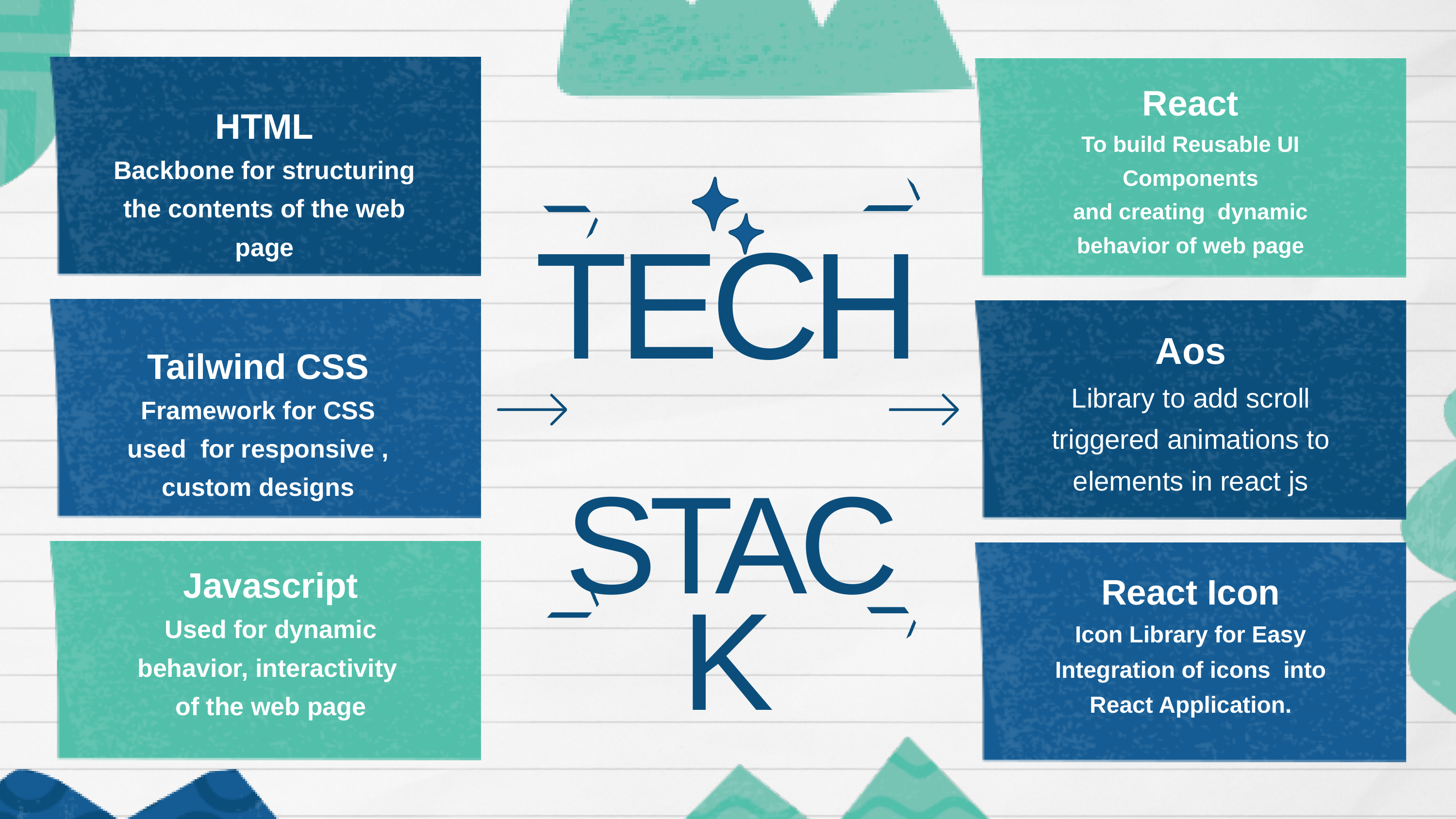

React
To build Reusable UI Components
and creating  dynamic behavior of web page
HTML
Backbone for structuring the contents of the web page

TECH
 STACK

Aos
Library to add scroll triggered animations to elements in react js
Tailwind CSS
Framework for CSS used  for responsive , custom designs

Javascript
Used for dynamic behavior, interactivity  of the web page
React Icon
Icon Library for Easy Integration of icons  into React Application.